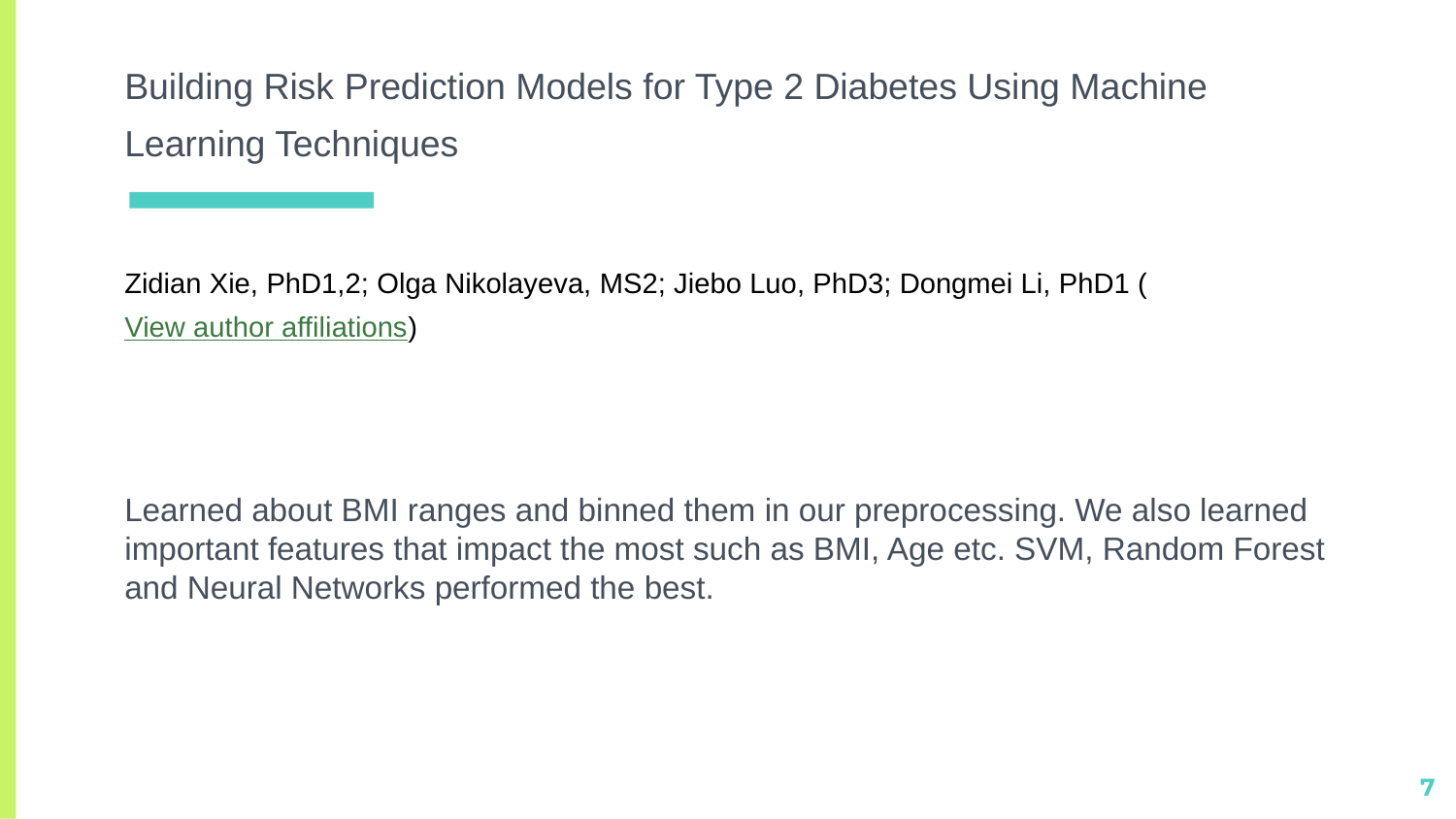

# Building Risk Prediction Models for Type 2 Diabetes Using Machine Learning Techniques
Zidian Xie, PhD1,2; Olga Nikolayeva, MS2; Jiebo Luo, PhD3; Dongmei Li, PhD1 (View author affiliations)

Learned about BMI ranges and binned them in our preprocessing. We also learned important features that impact the most such as BMI, Age etc. SVM, Random Forest and Neural Networks performed the best.
7